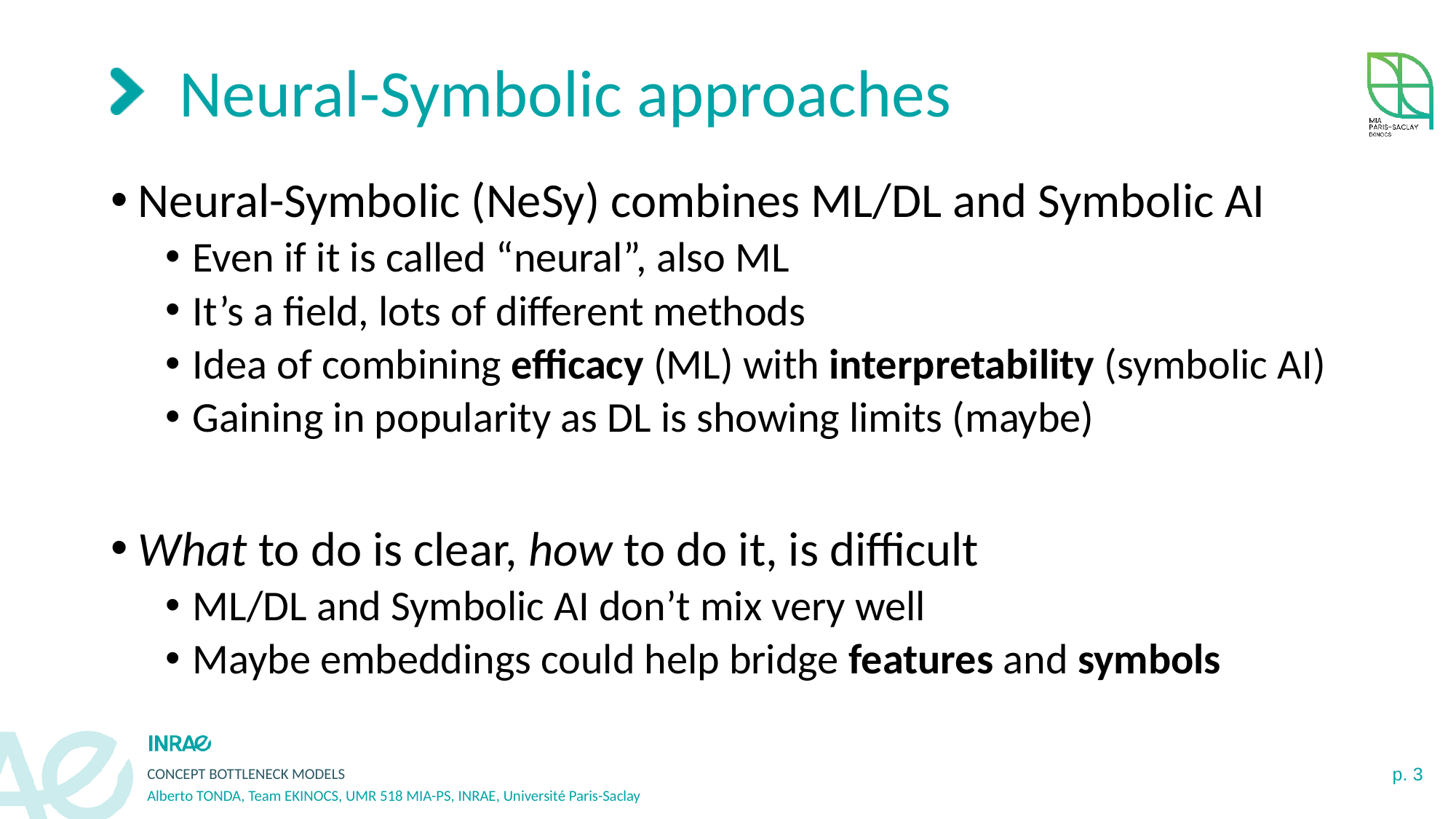

# Neural-Symbolic approaches
Neural-Symbolic (NeSy) combines ML/DL and Symbolic AI
Even if it is called “neural”, also ML
It’s a field, lots of different methods
Idea of combining efficacy (ML) with interpretability (symbolic AI)
Gaining in popularity as DL is showing limits (maybe)

What to do is clear, how to do it, is difficult
ML/DL and Symbolic AI don’t mix very well
Maybe embeddings could help bridge features and symbols